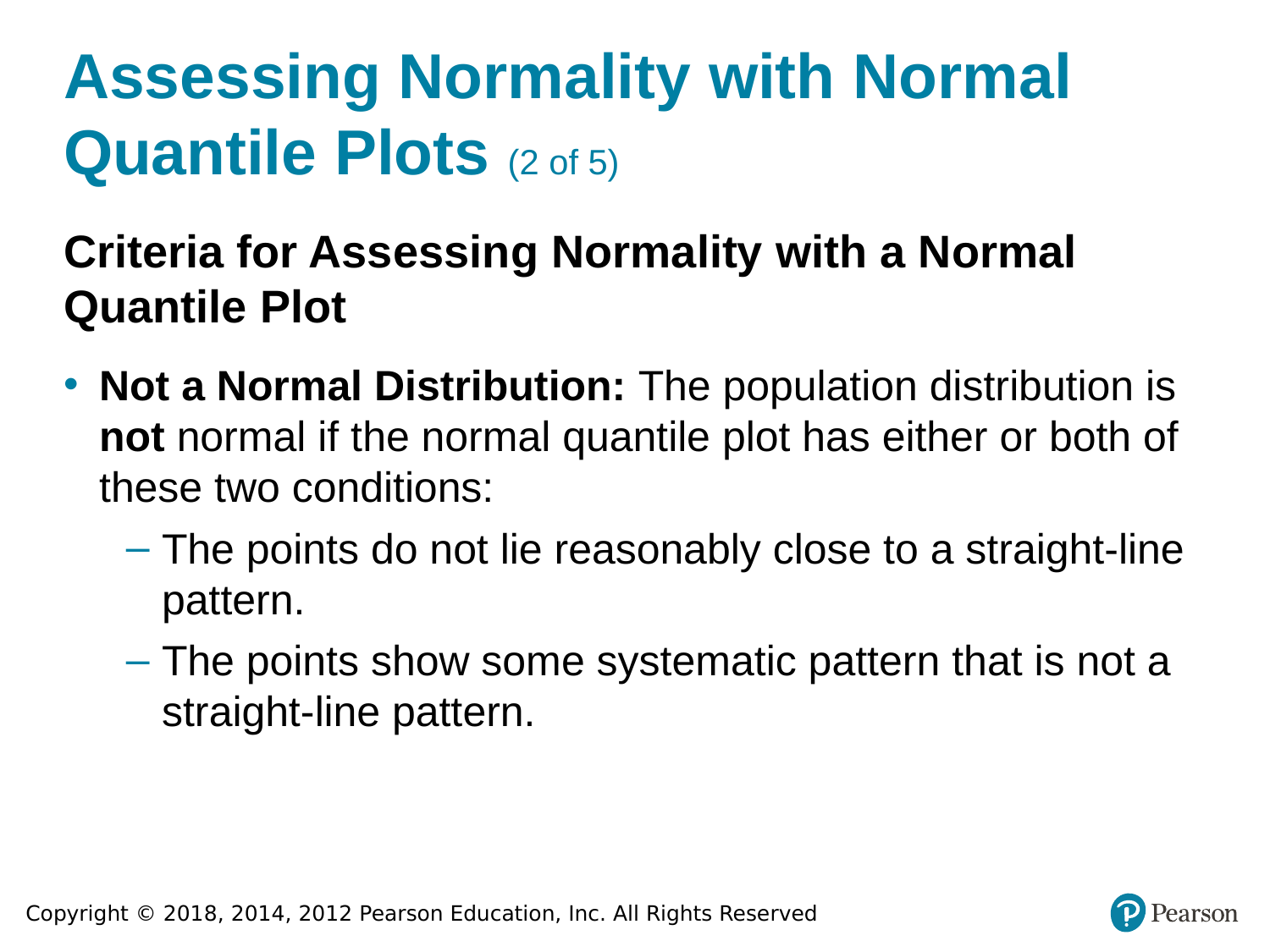

# Assessing Normality with Normal Quantile Plots (2 of 5)
Criteria for Assessing Normality with a Normal Quantile Plot
Not a Normal Distribution: The population distribution is not normal if the normal quantile plot has either or both of these two conditions:
The points do not lie reasonably close to a straight-line pattern.
The points show some systematic pattern that is not a straight-line pattern.